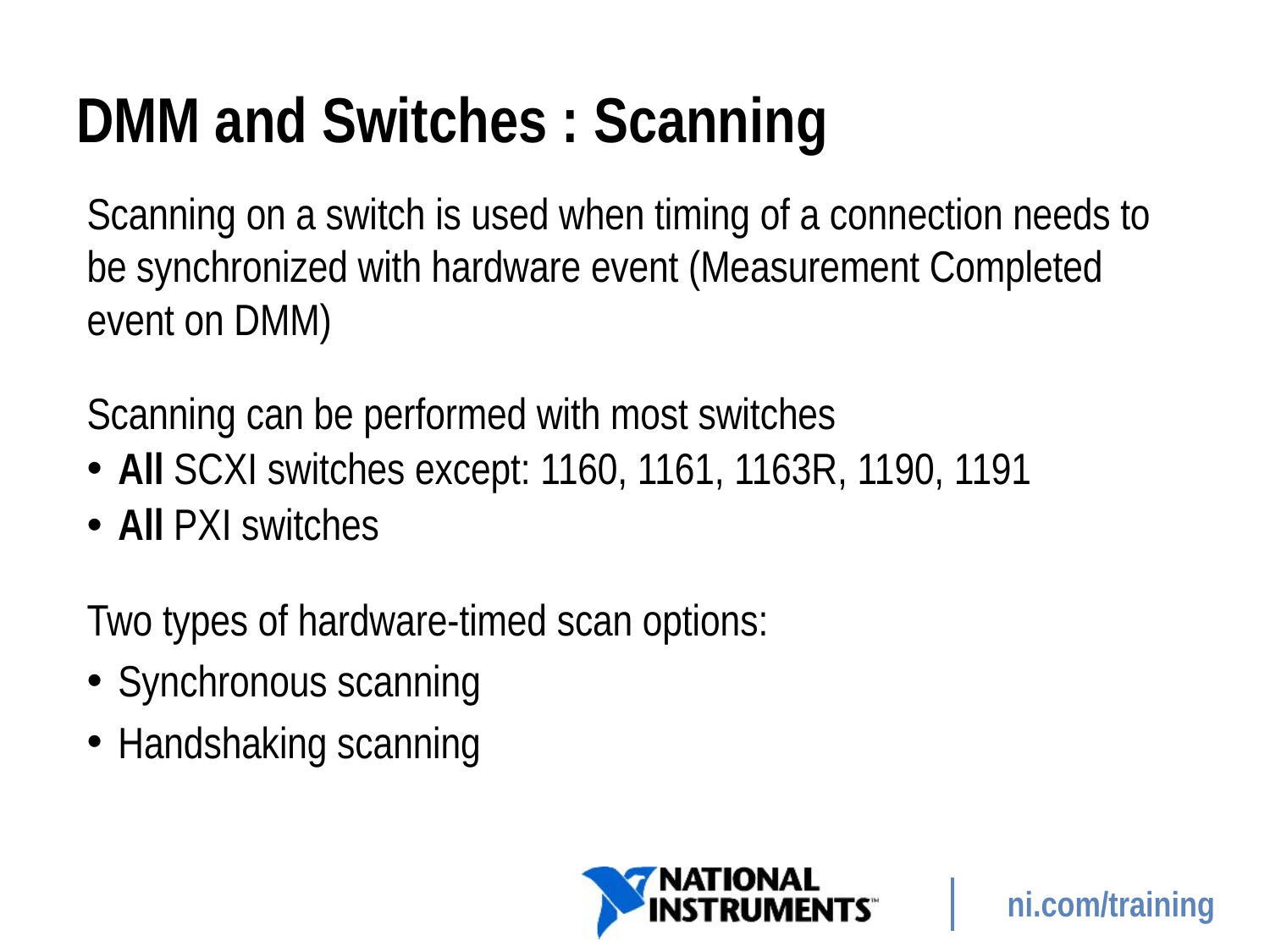

# DMM and Switches : Scanning
Scanning on a switch is used when timing of a connection needs to be synchronized with hardware event (Measurement Completed event on DMM)

Scanning can be performed with most switches
All SCXI switches except: 1160, 1161, 1163R, 1190, 1191
All PXI switches

Two types of hardware-timed scan options:
Synchronous scanning
Handshaking scanning